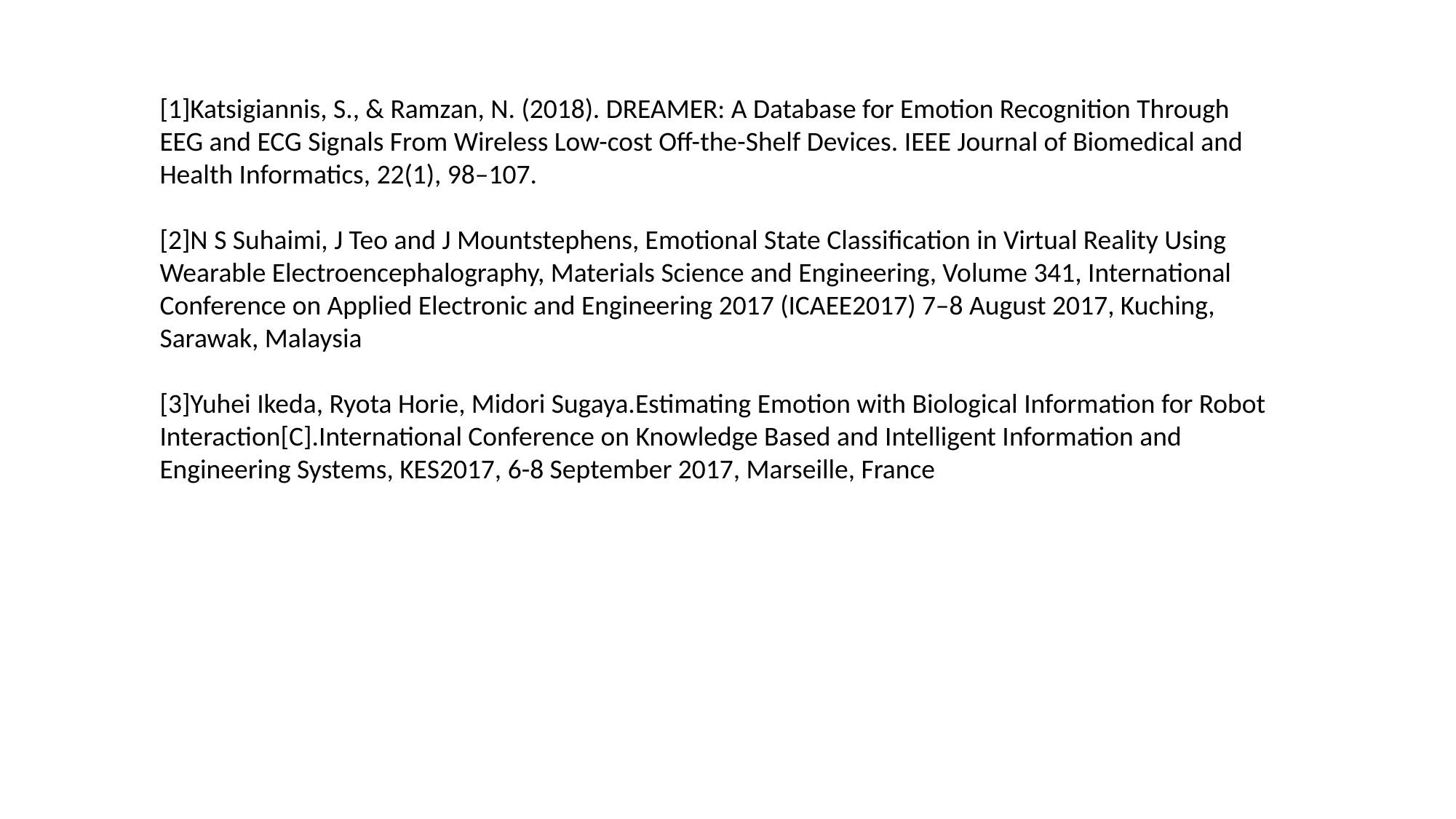

[1]Katsigiannis, S., & Ramzan, N. (2018). DREAMER: A Database for Emotion Recognition Through EEG and ECG Signals From Wireless Low-cost Off-the-Shelf Devices. IEEE Journal of Biomedical and Health Informatics, 22(1), 98–107.

[2]N S Suhaimi, J Teo and J Mountstephens, Emotional State Classification in Virtual Reality Using Wearable Electroencephalography, Materials Science and Engineering, Volume 341, International Conference on Applied Electronic and Engineering 2017 (ICAEE2017) 7–8 August 2017, Kuching, Sarawak, Malaysia

[3]Yuhei Ikeda, Ryota Horie, Midori Sugaya.Estimating Emotion with Biological Information for Robot Interaction[C].International Conference on Knowledge Based and Intelligent Information and Engineering Systems, KES2017, 6-8 September 2017, Marseille, France